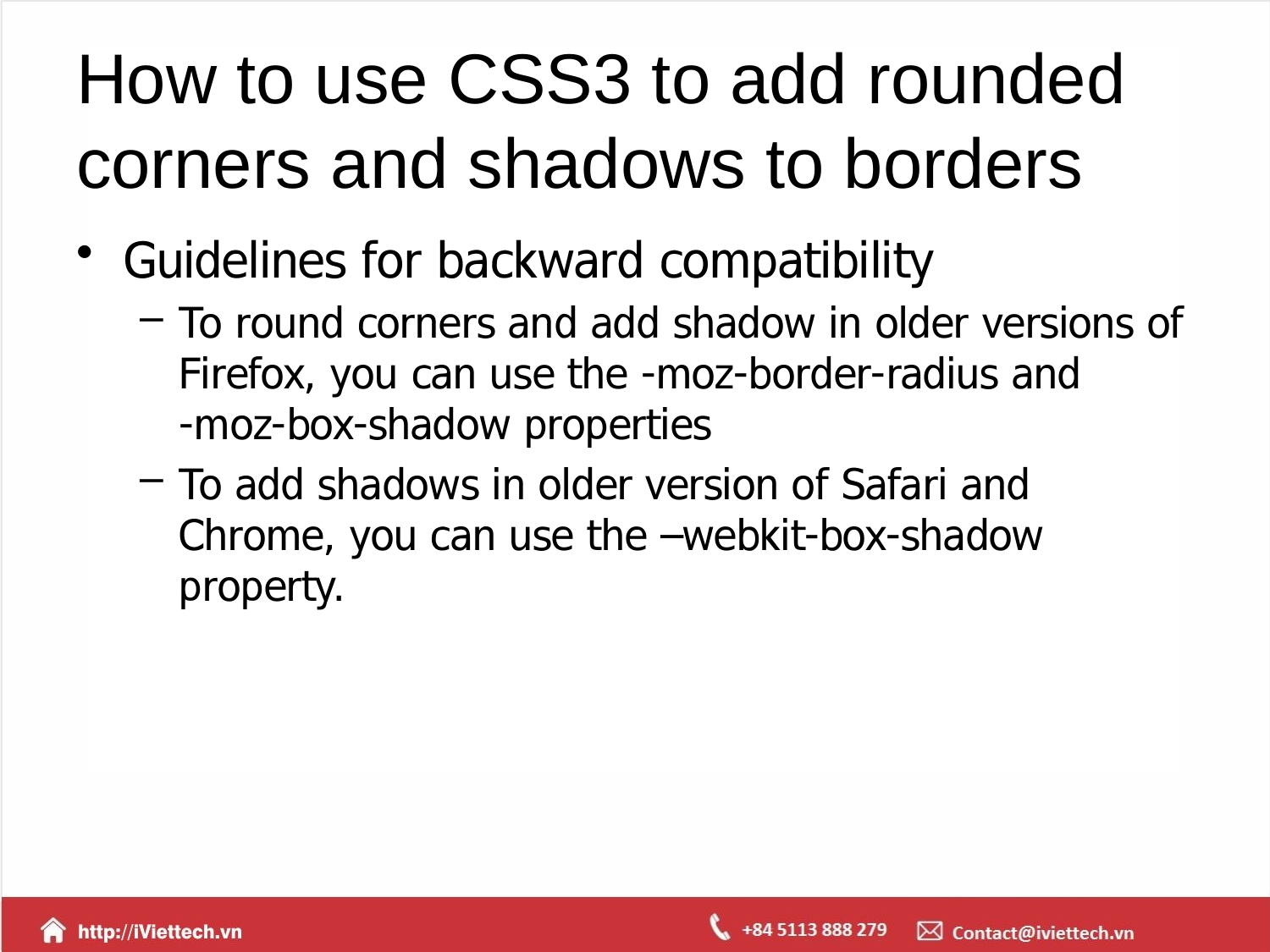

# How to use CSS3 to add rounded corners and shadows to borders
Guidelines for backward compatibility
To round corners and add shadow in older versions of Firefox, you can use the -moz-border-radius and        -moz-box-shadow properties
To add shadows in older version of Safari and Chrome, you can use the –webkit-box-shadow property.